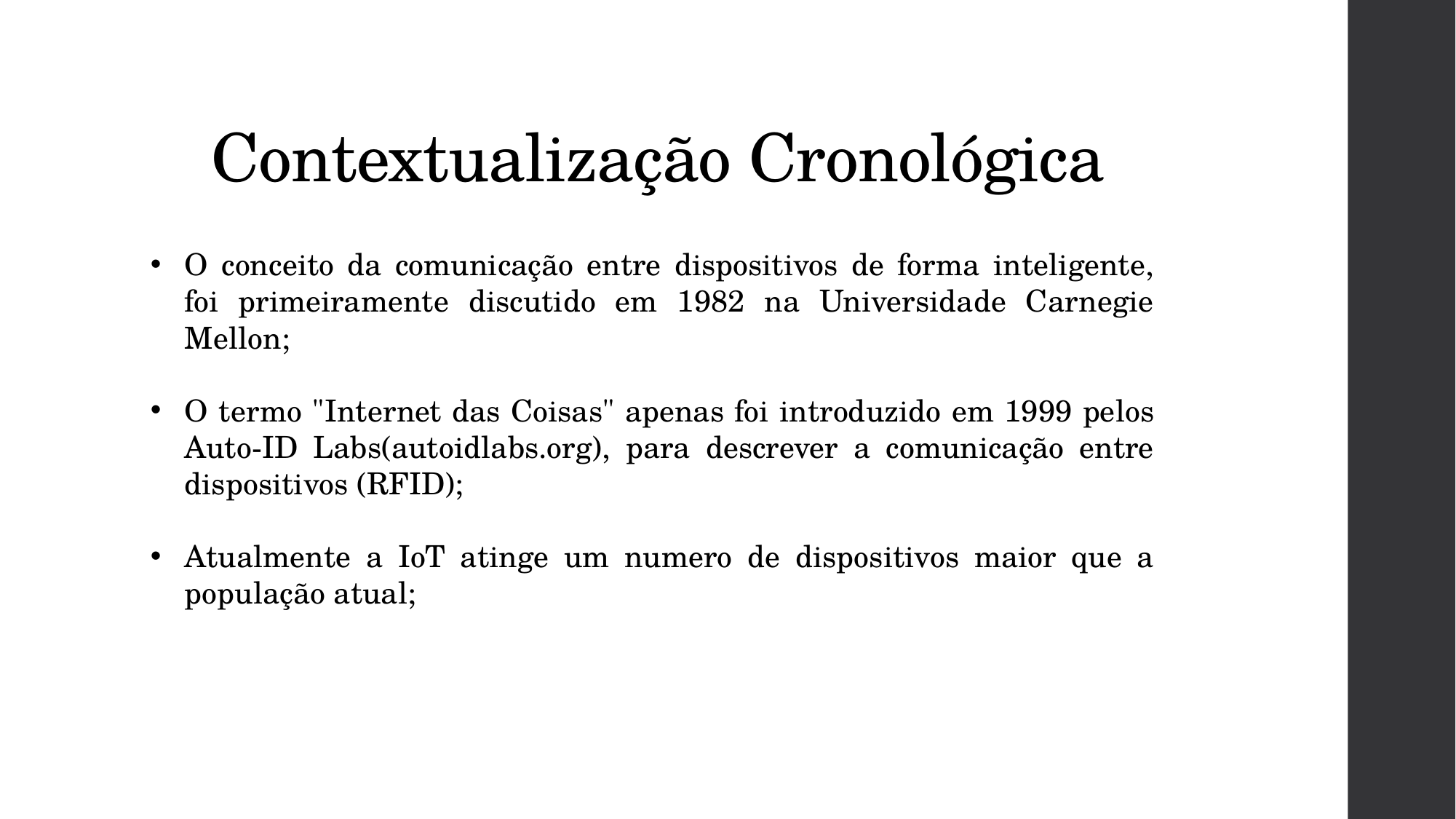

# Contextualização Cronológica
O conceito da comunicação entre dispositivos de forma inteligente, foi primeiramente discutido em 1982 na Universidade Carnegie Mellon;

O termo "Internet das Coisas" apenas foi introduzido em 1999 pelos Auto-ID Labs(autoidlabs.org), para descrever a comunicação entre dispositivos (RFID);

Atualmente a IoT atinge um numero de dispositivos maior que a população atual;